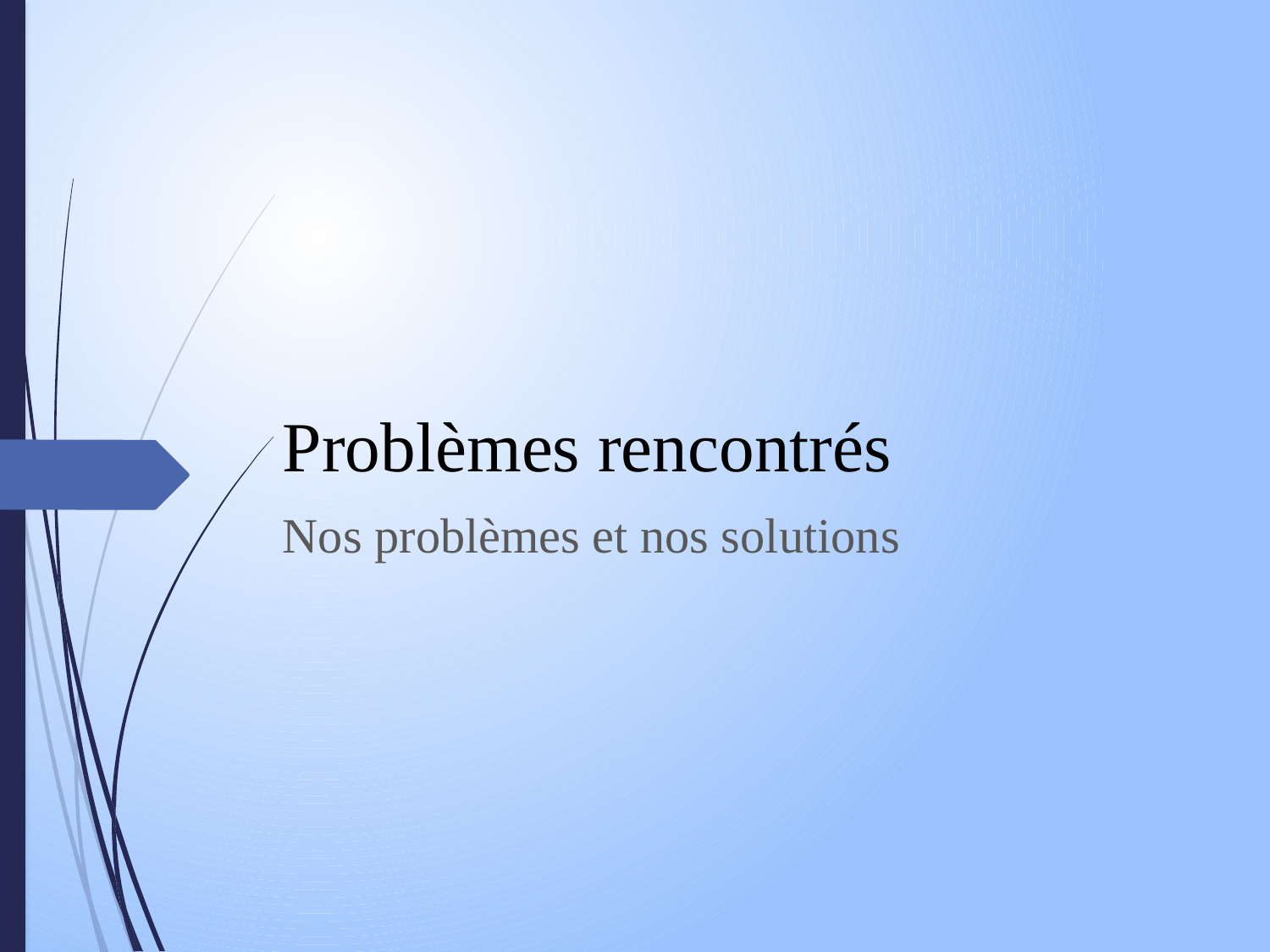

# Problèmes rencontrés
Nos problèmes et nos solutions